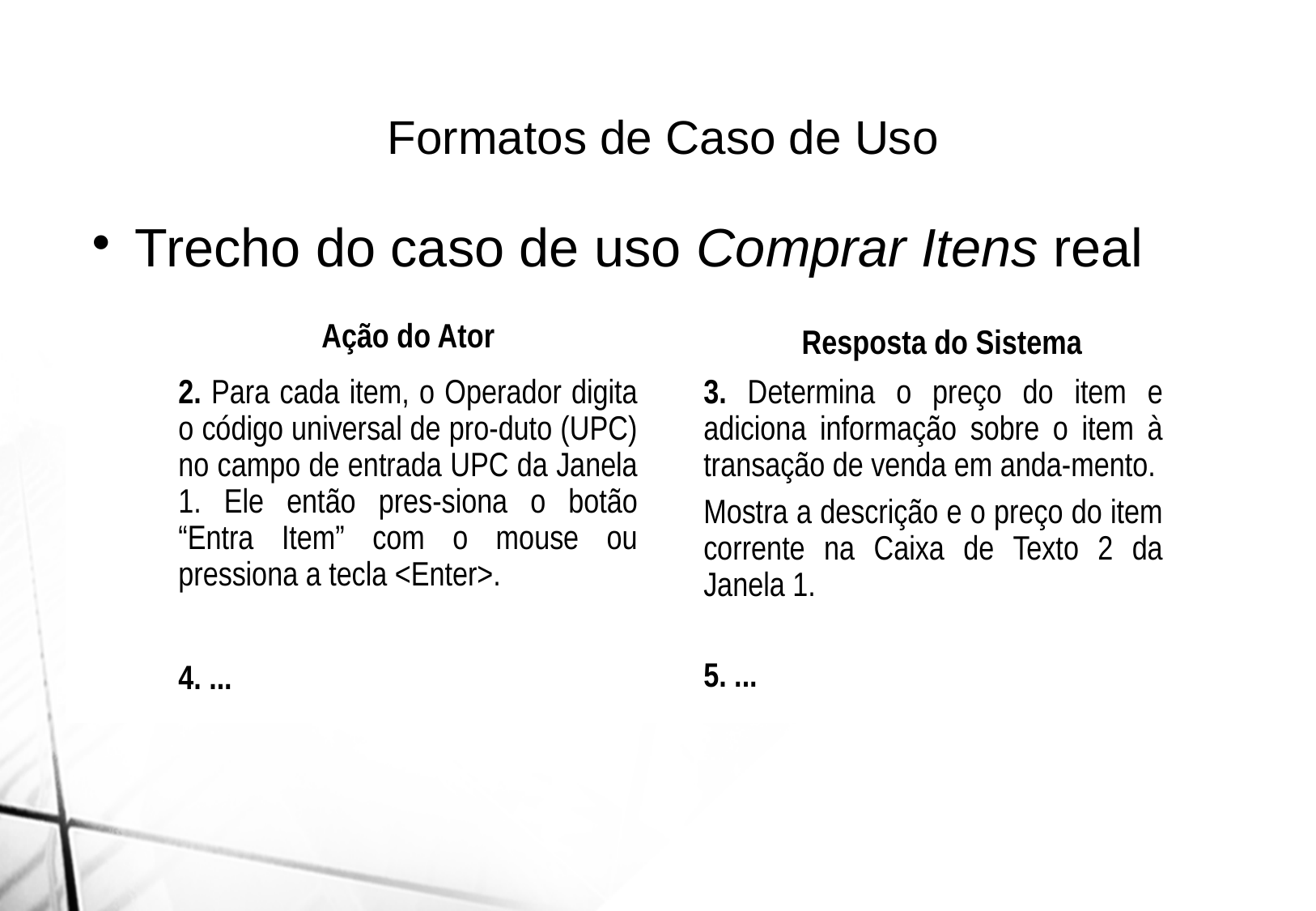

Formatos de Caso de Uso
Trecho do caso de uso Comprar Itens real
Ação do Ator

Resposta do Sistema
2. Para cada item, o Operador digita o código universal de pro-duto (UPC) no campo de entrada UPC da Janela 1. Ele então pres-siona o botão “Entra Item” com o mouse ou pressiona a tecla <Enter>.
3. Determina o preço do item e adiciona informação sobre o item à transação de venda em anda-mento.
Mostra a descrição e o preço do item corrente na Caixa de Texto 2 da Janela 1.
5. ...
4. ...